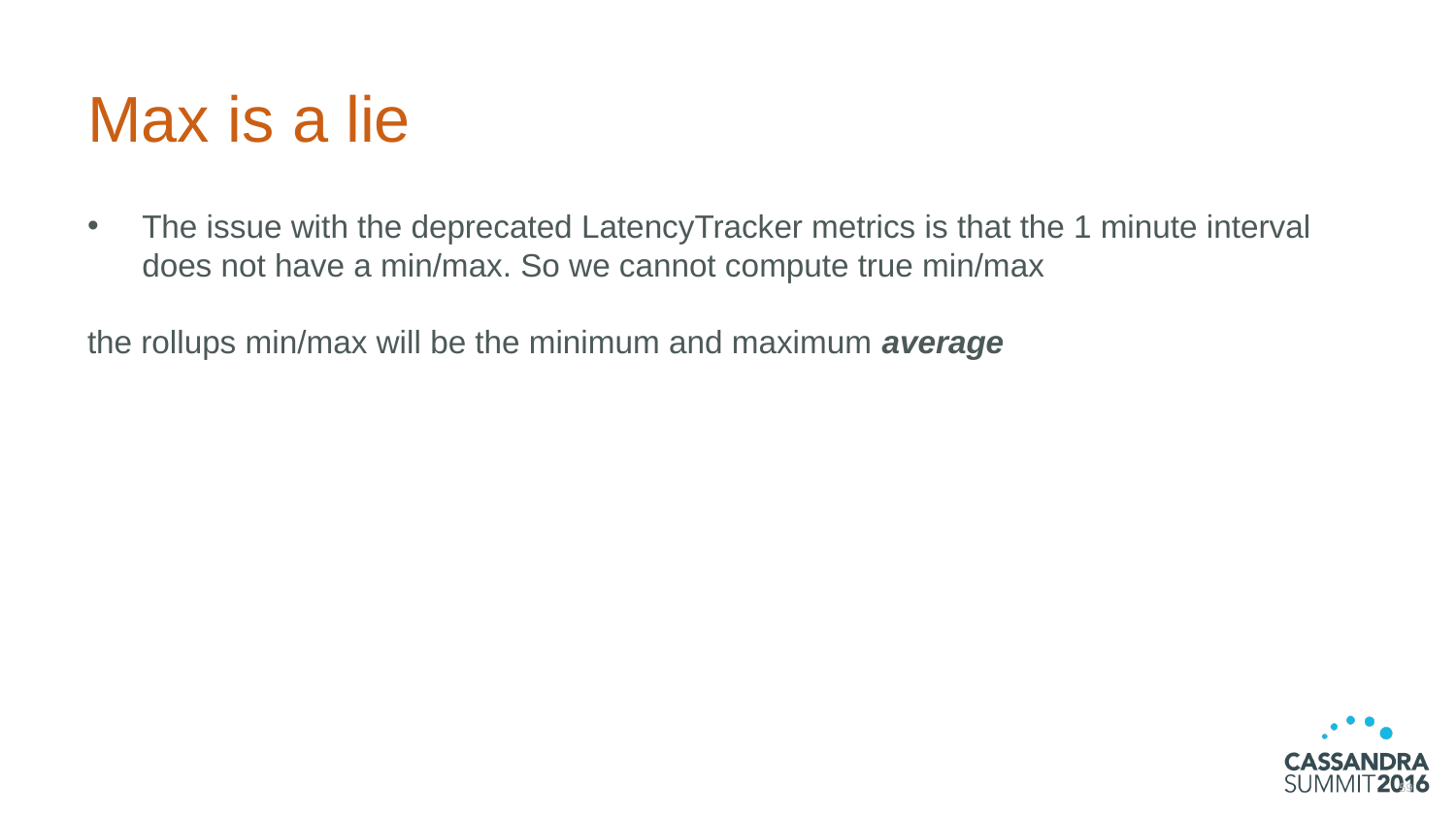

# Max is a lie
The issue with the deprecated LatencyTracker metrics is that the 1 minute interval does not have a min/max. So we cannot compute true min/max

the rollups min/max will be the minimum and maximum average

59